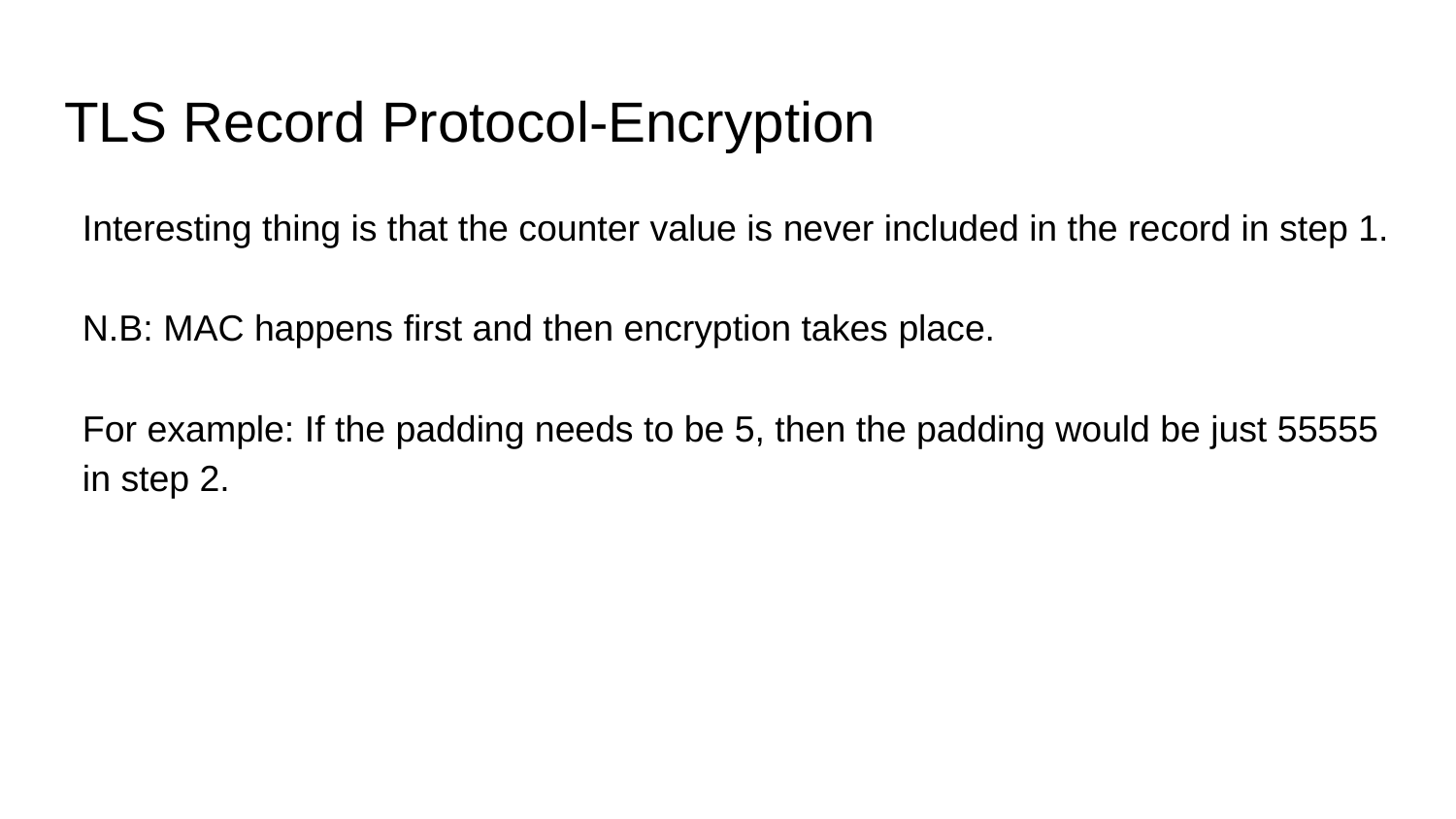

# TLS Record Protocol-Encryption
Interesting thing is that the counter value is never included in the record in step 1.

N.B: MAC happens first and then encryption takes place.

For example: If the padding needs to be 5, then the padding would be just 55555 in step 2.